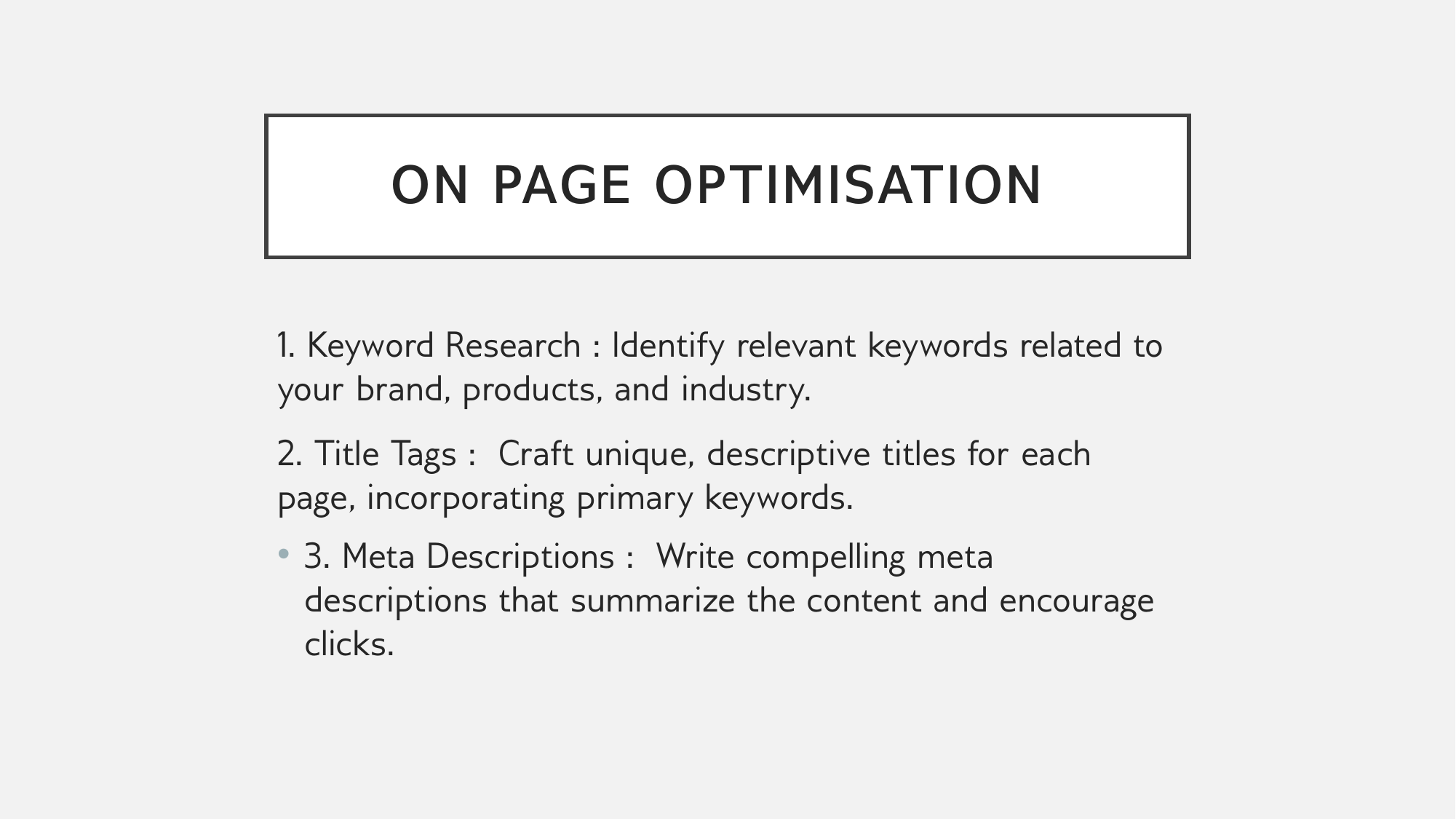

# On page optimisation
1. Keyword Research : Identify relevant keywords related to your brand, products, and industry.
2. Title Tags :  Craft unique, descriptive titles for each page, incorporating primary keywords.
3. Meta Descriptions :  Write compelling meta descriptions that summarize the content and encourage clicks.